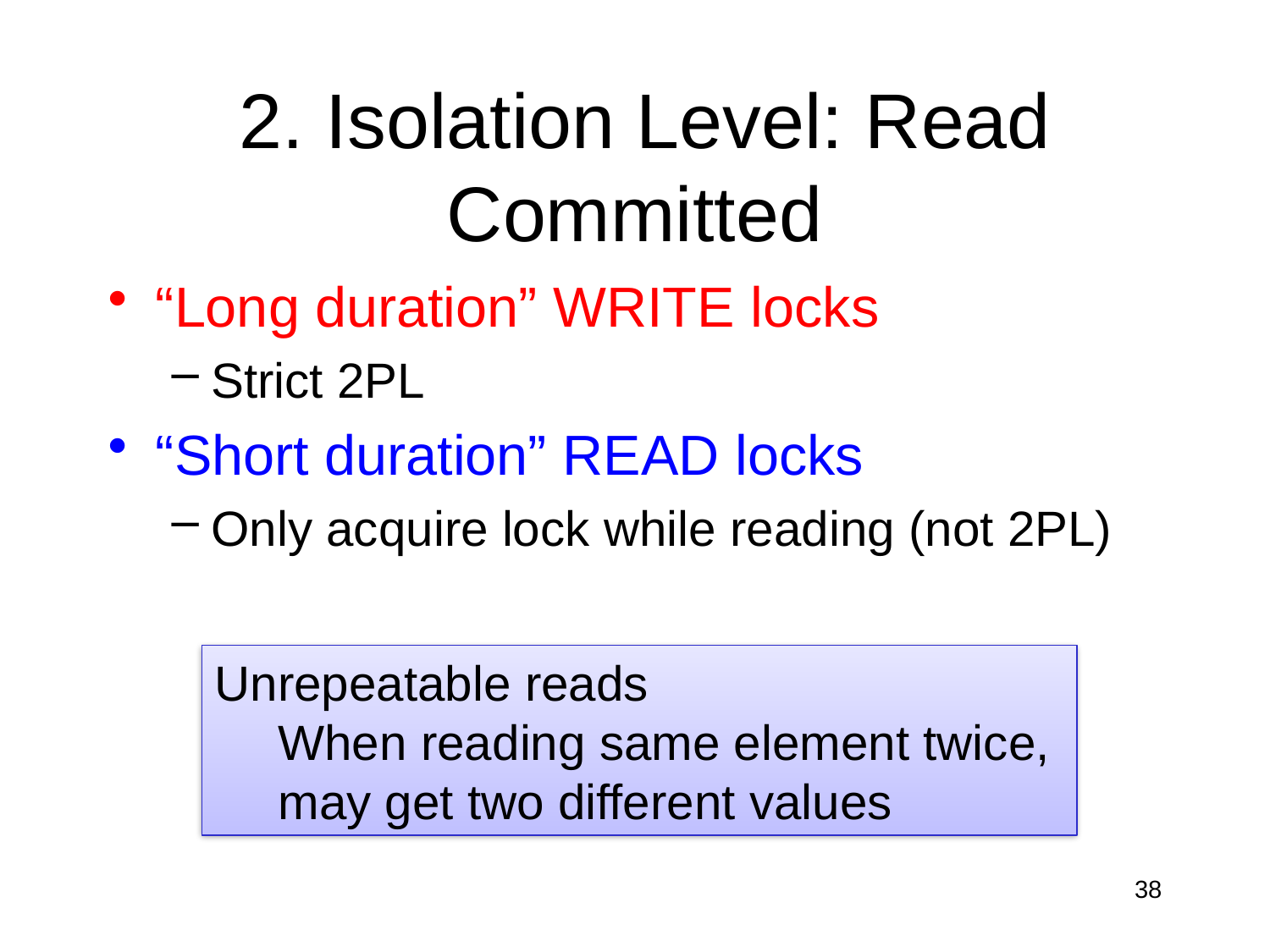

# 2. Isolation Level: Read Committed
“Long duration” WRITE locks
Strict 2PL
“Short duration” READ locks
Only acquire lock while reading (not 2PL)
Unrepeatable reads
When reading same element twice,
may get two different values

38